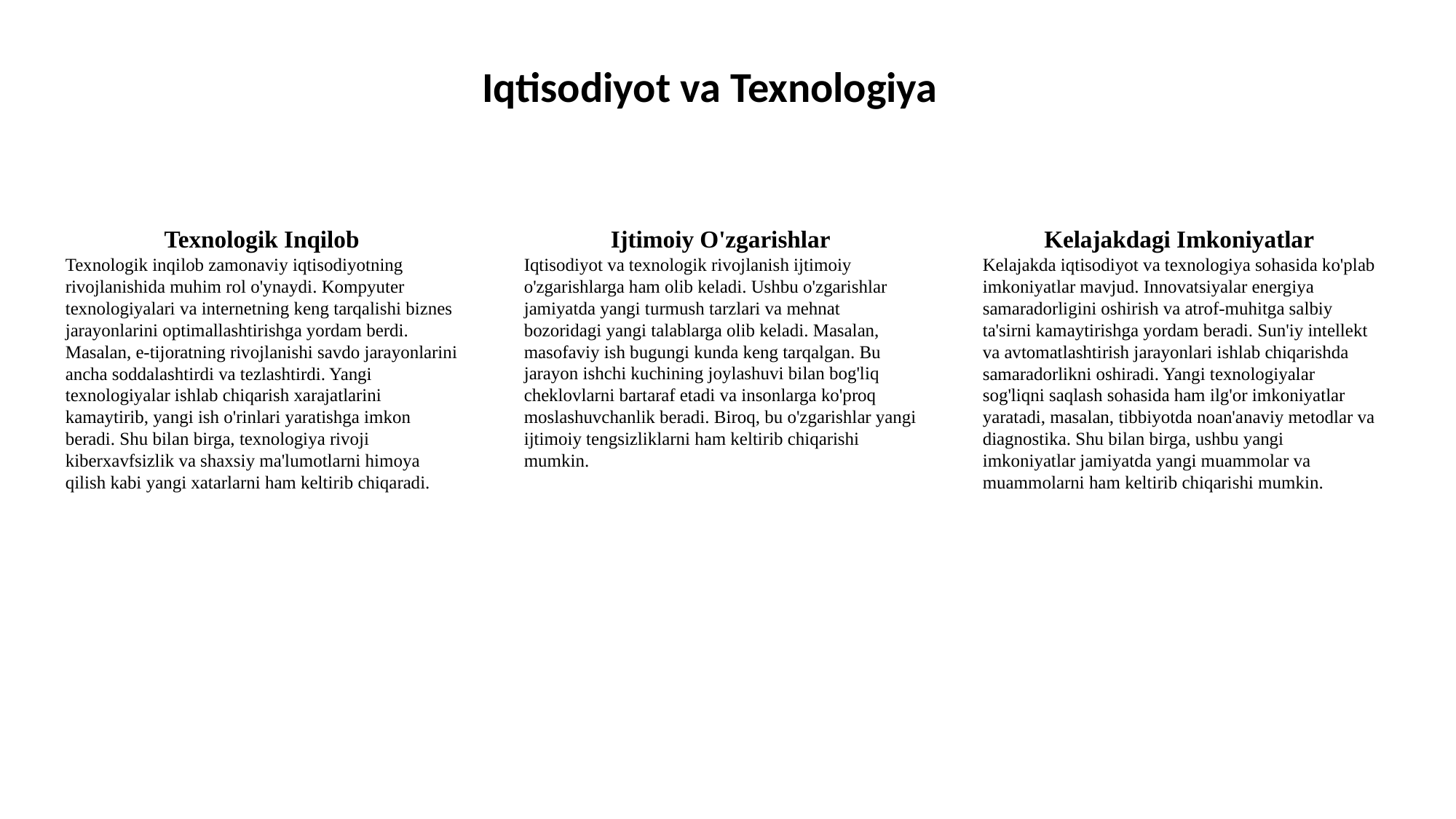

Iqtisodiyot va Texnologiya
Texnologik Inqilob
Texnologik inqilob zamonaviy iqtisodiyotning rivojlanishida muhim rol o'ynaydi. Kompyuter texnologiyalari va internetning keng tarqalishi biznes jarayonlarini optimallashtirishga yordam berdi. Masalan, e-tijoratning rivojlanishi savdo jarayonlarini ancha soddalashtirdi va tezlashtirdi. Yangi texnologiyalar ishlab chiqarish xarajatlarini kamaytirib, yangi ish o'rinlari yaratishga imkon beradi. Shu bilan birga, texnologiya rivoji kiberxavfsizlik va shaxsiy ma'lumotlarni himoya qilish kabi yangi xatarlarni ham keltirib chiqaradi.
Ijtimoiy O'zgarishlar
Iqtisodiyot va texnologik rivojlanish ijtimoiy o'zgarishlarga ham olib keladi. Ushbu o'zgarishlar jamiyatda yangi turmush tarzlari va mehnat bozoridagi yangi talablarga olib keladi. Masalan, masofaviy ish bugungi kunda keng tarqalgan. Bu jarayon ishchi kuchining joylashuvi bilan bog'liq cheklovlarni bartaraf etadi va insonlarga ko'proq moslashuvchanlik beradi. Biroq, bu o'zgarishlar yangi ijtimoiy tengsizliklarni ham keltirib chiqarishi mumkin.
Kelajakdagi Imkoniyatlar
Kelajakda iqtisodiyot va texnologiya sohasida ko'plab imkoniyatlar mavjud. Innovatsiyalar energiya samaradorligini oshirish va atrof-muhitga salbiy ta'sirni kamaytirishga yordam beradi. Sun'iy intellekt va avtomatlashtirish jarayonlari ishlab chiqarishda samaradorlikni oshiradi. Yangi texnologiyalar sog'liqni saqlash sohasida ham ilg'or imkoniyatlar yaratadi, masalan, tibbiyotda noan'anaviy metodlar va diagnostika. Shu bilan birga, ushbu yangi imkoniyatlar jamiyatda yangi muammolar va muammolarni ham keltirib chiqarishi mumkin.